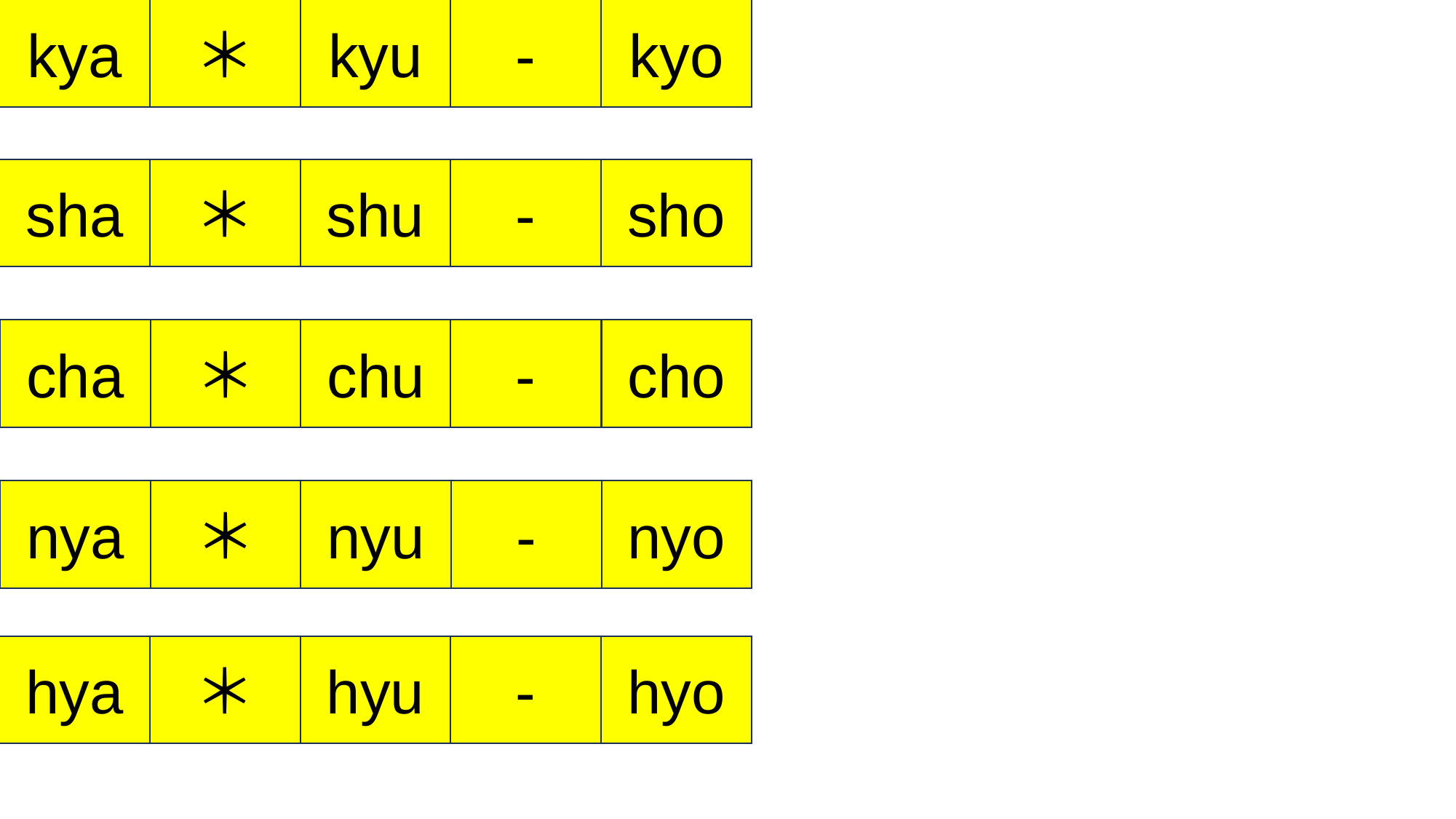

kya
＊
kyu
-
kyo
sha
＊
shu
-
sho
cha
＊
chu
-
cho
nya
＊
nyu
-
nyo
hya
＊
hyu
-
hyo